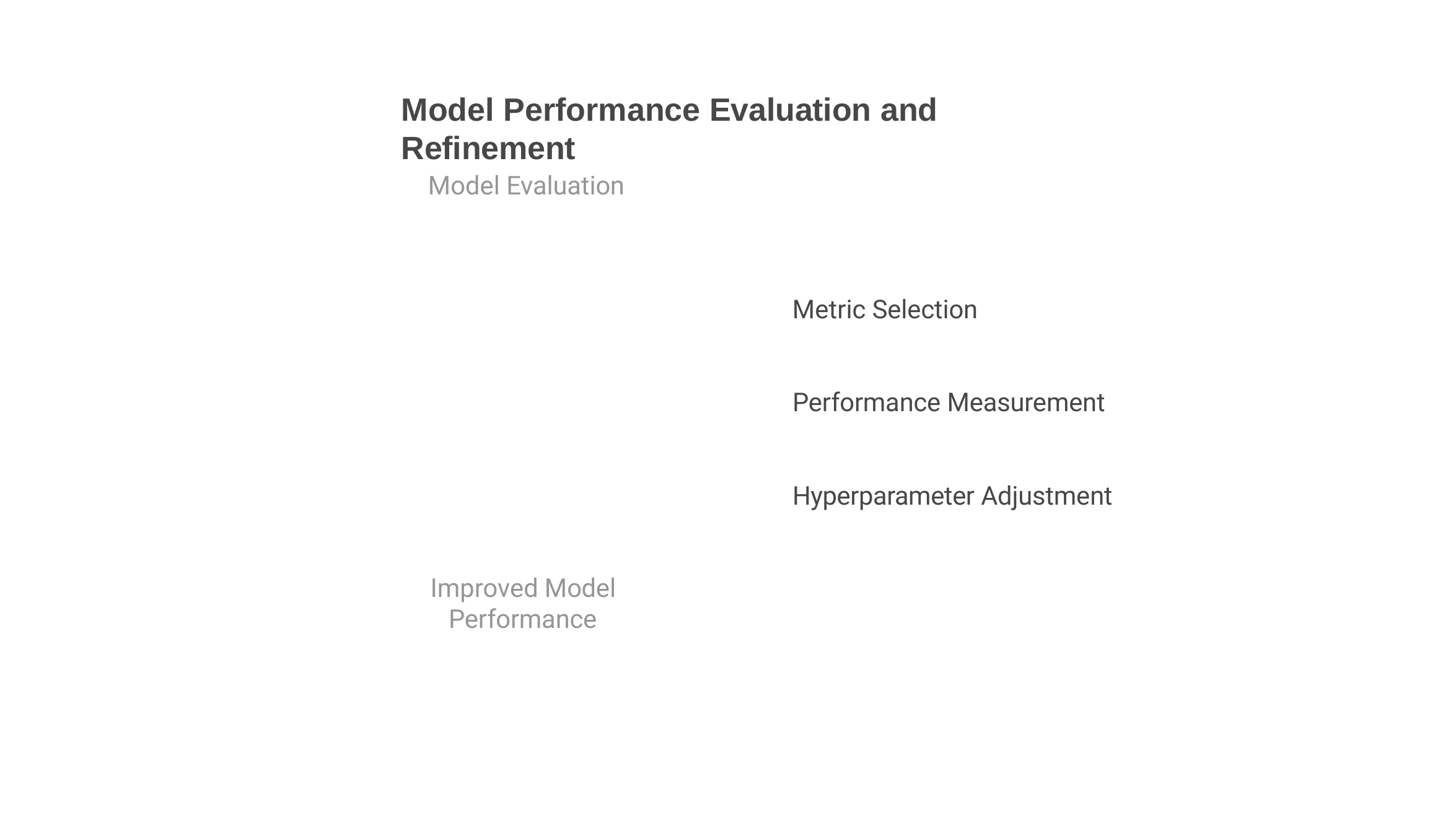

# Model Performance Evaluation and Refinement
Model Evaluation
Metric Selection
Performance Measurement Hyperparameter Adjustment
Improved Model Performance